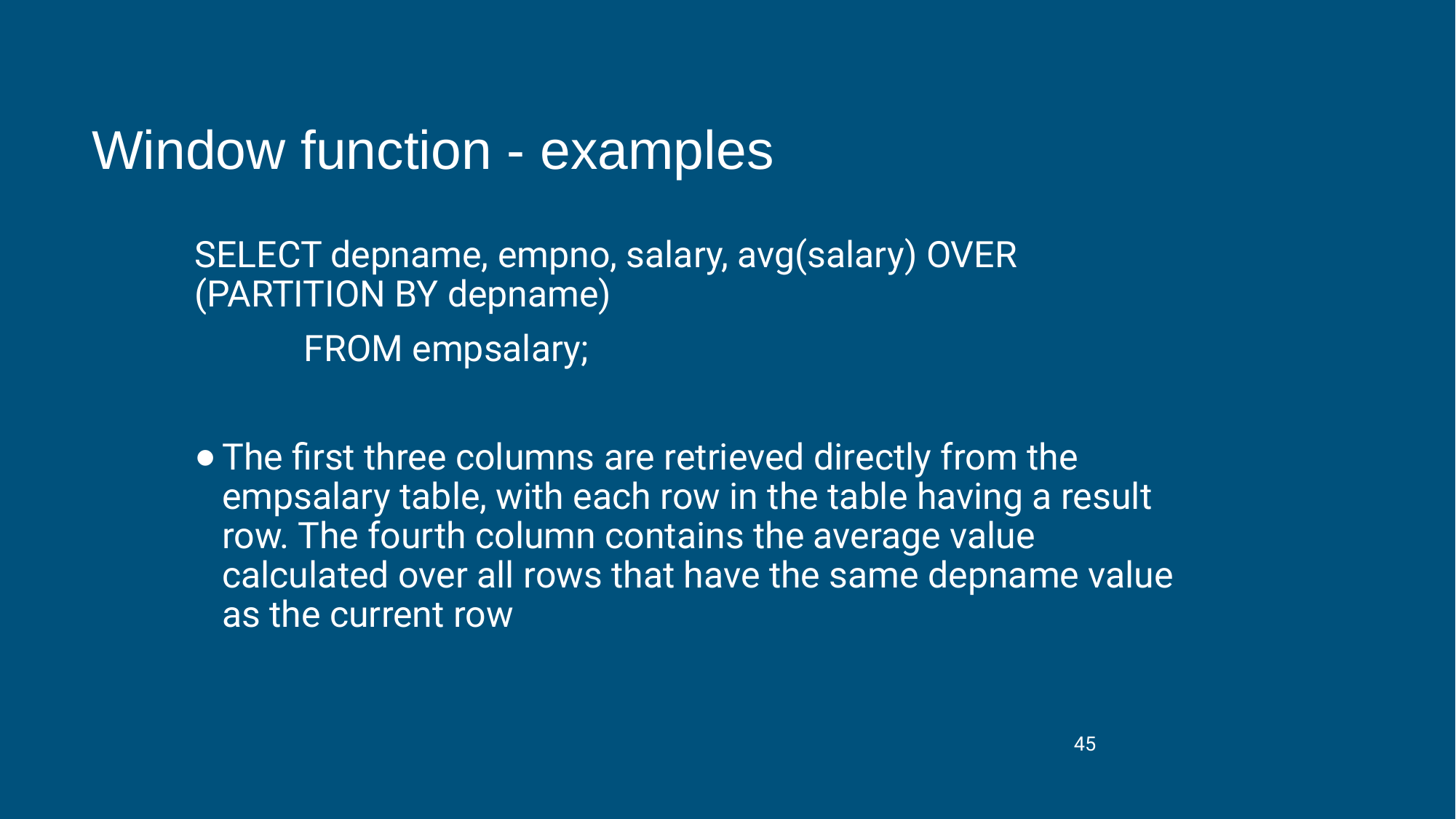

# Window function - examples
SELECT depname, empno, salary, avg(salary) OVER (PARTITION BY depname)
  	FROM empsalary;

The first three columns are retrieved directly from the empsalary table, with each row in the table having a result row. The fourth column contains the average value calculated over all rows that have the same depname value as the current row
45